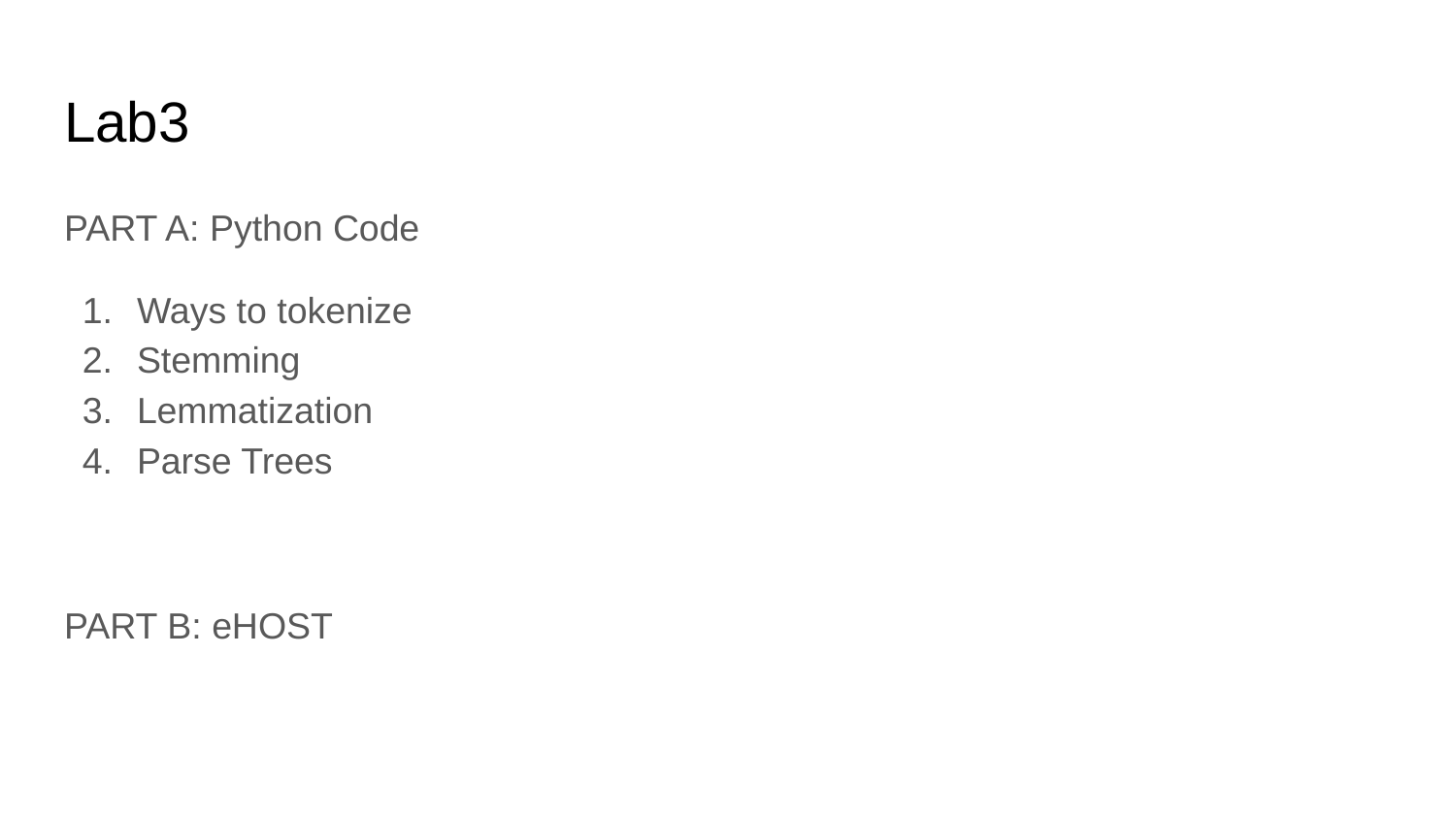

# Lab3
PART A: Python Code
Ways to tokenize
Stemming
Lemmatization
Parse Trees

PART B: eHOST